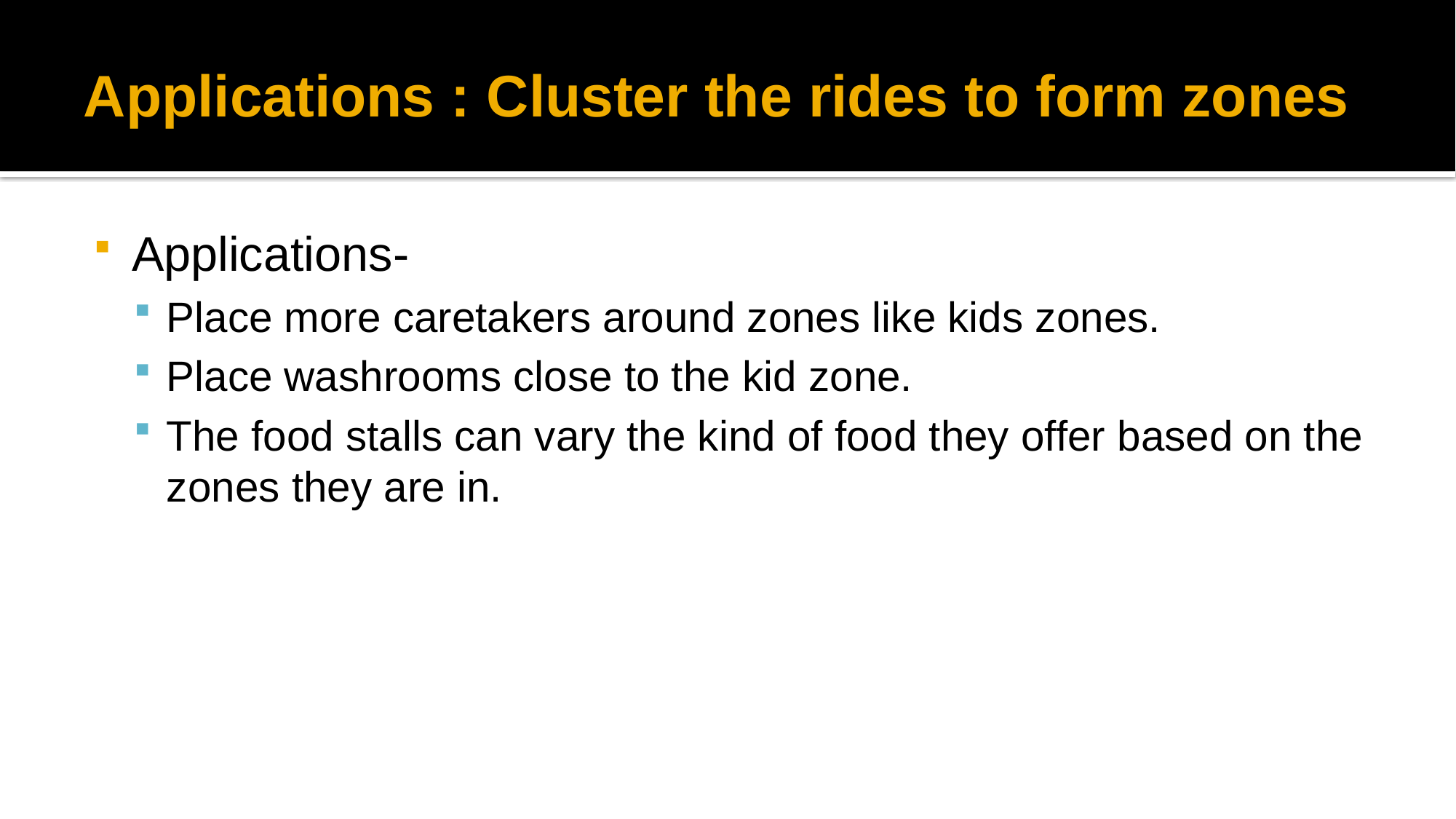

# Applications : Cluster the rides to form zones
Applications-
Place more caretakers around zones like kids zones.
Place washrooms close to the kid zone.
The food stalls can vary the kind of food they offer based on the zones they are in.